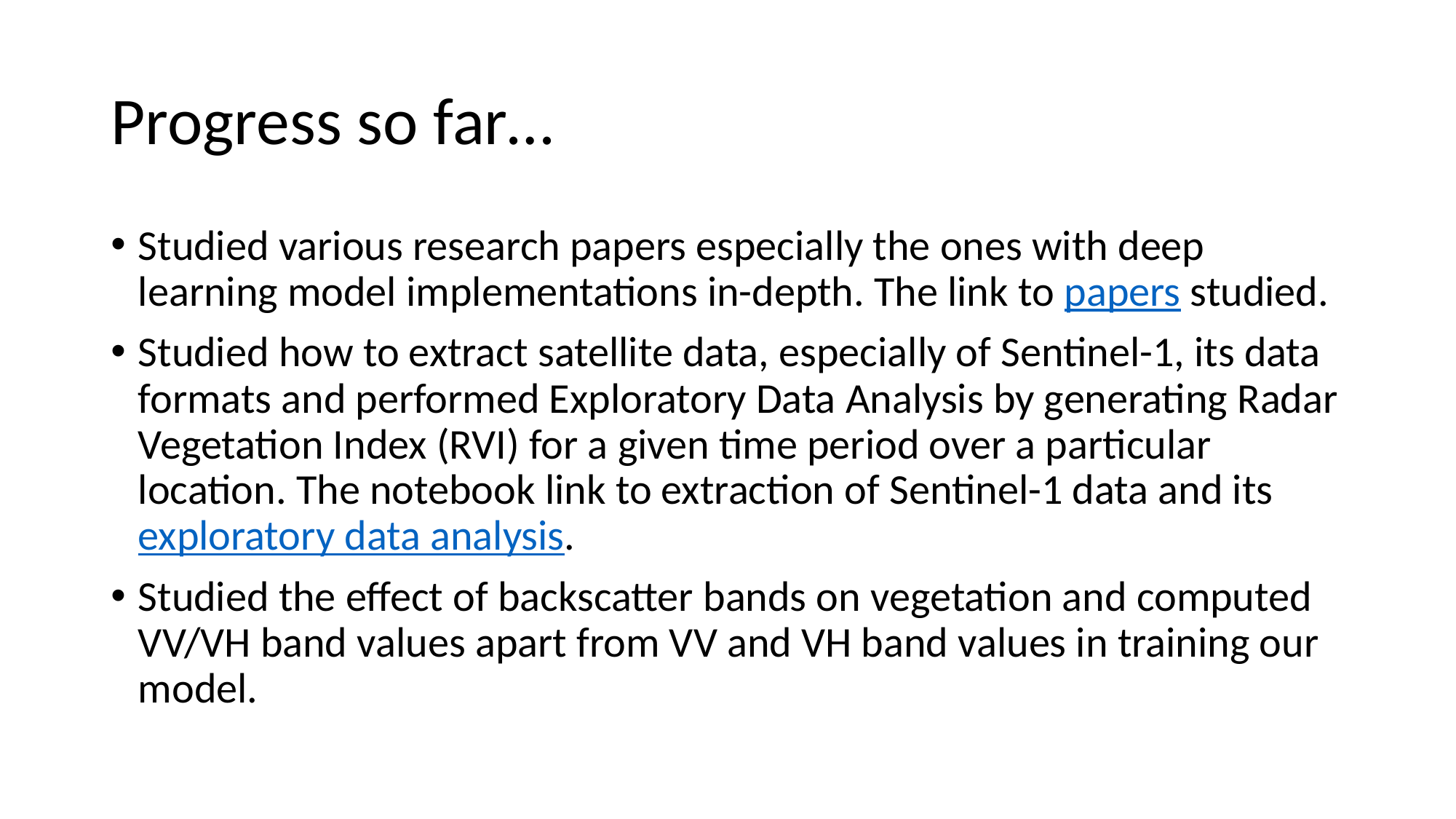

# Progress so far…
Studied various research papers especially the ones with deep learning model implementations in-depth. The link to papers studied.
Studied how to extract satellite data, especially of Sentinel-1, its data formats and performed Exploratory Data Analysis by generating Radar Vegetation Index (RVI) for a given time period over a particular location. The notebook link to extraction of Sentinel-1 data and its exploratory data analysis.
Studied the effect of backscatter bands on vegetation and computed VV/VH band values apart from VV and VH band values in training our model.